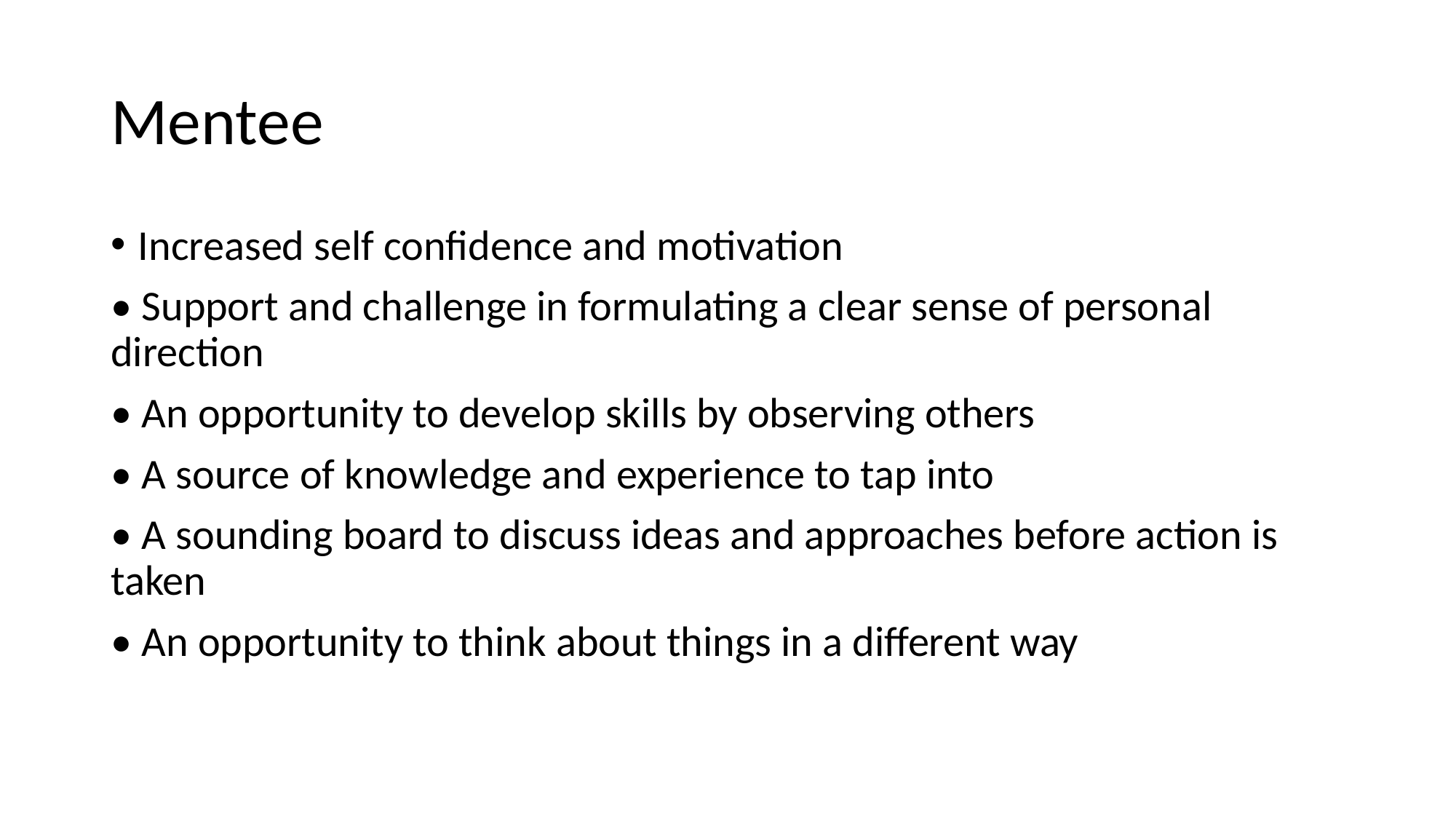

# Mentee
Increased self confidence and motivation
• Support and challenge in formulating a clear sense of personal direction
• An opportunity to develop skills by observing others
• A source of knowledge and experience to tap into
• A sounding board to discuss ideas and approaches before action is taken
• An opportunity to think about things in a different way